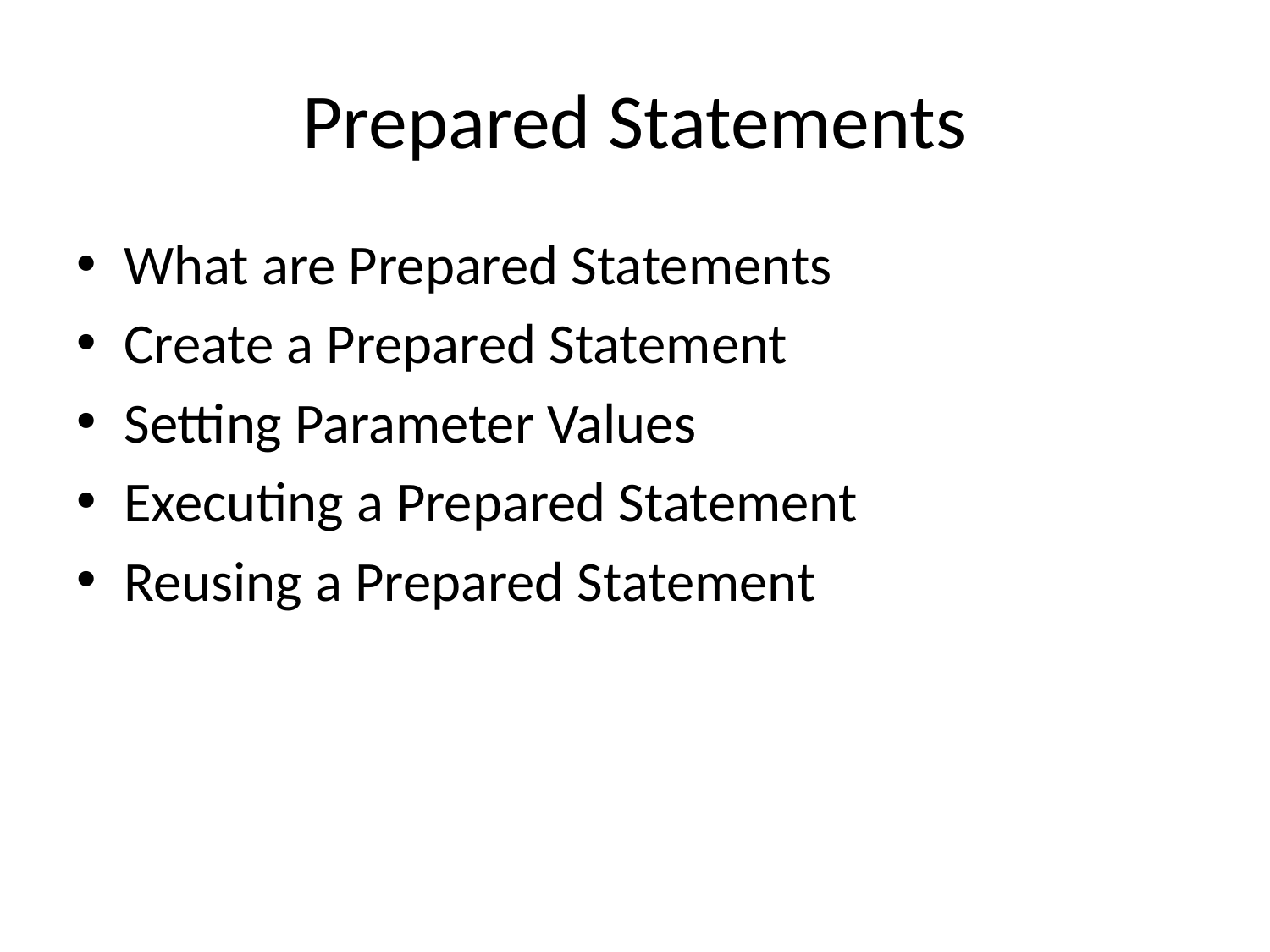

# Prepared Statements
What are Prepared Statements
Create a Prepared Statement
Setting Parameter Values
Executing a Prepared Statement
Reusing a Prepared Statement